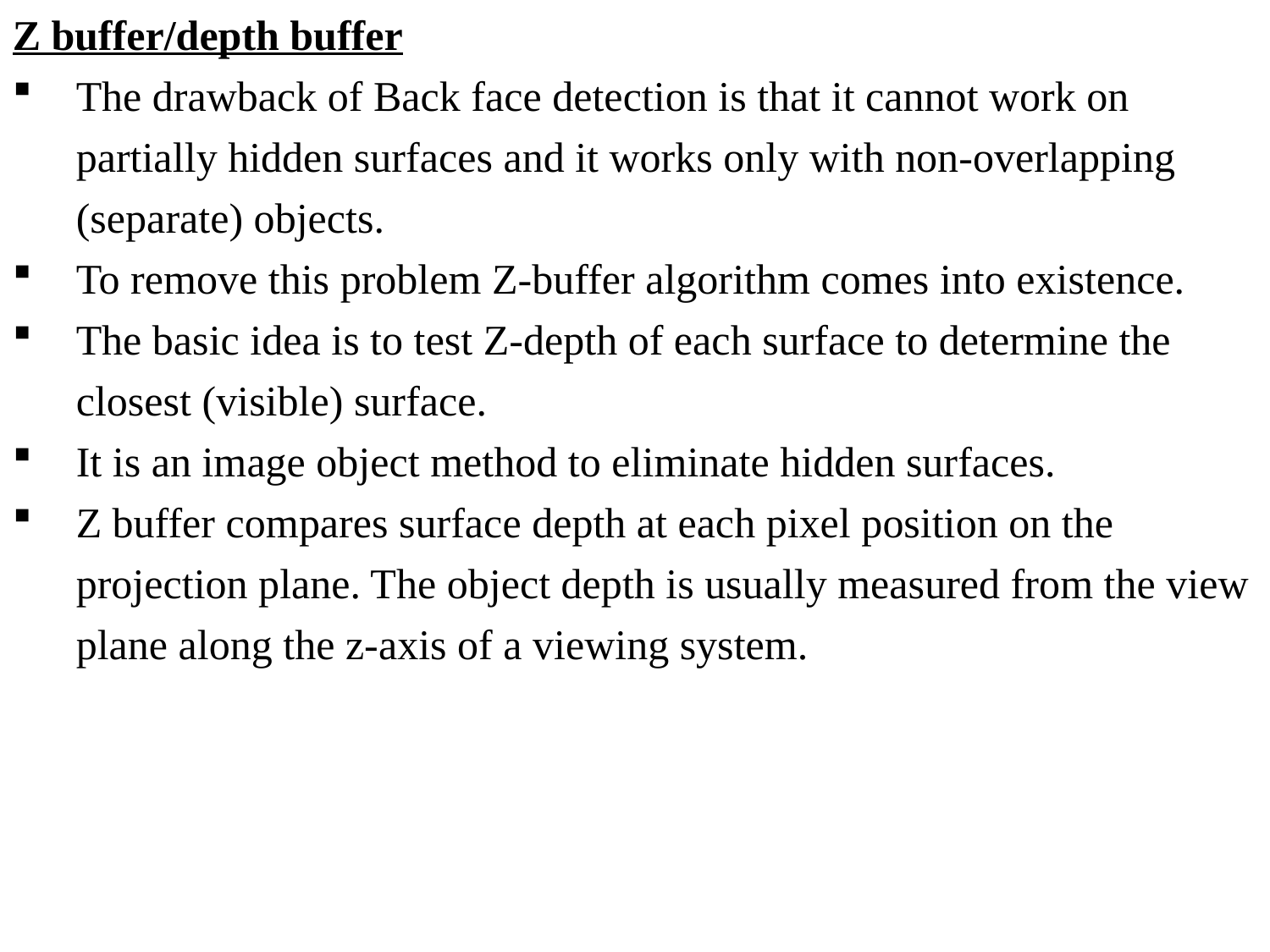

Z buffer/depth buffer
The drawback of Back face detection is that it cannot work on partially hidden surfaces and it works only with non-overlapping (separate) objects.
To remove this problem Z-buffer algorithm comes into existence.
The basic idea is to test Z-depth of each surface to determine the closest (visible) surface.
It is an image object method to eliminate hidden surfaces.
Z buffer compares surface depth at each pixel position on the projection plane. The object depth is usually measured from the view plane along the z-axis of a viewing system.